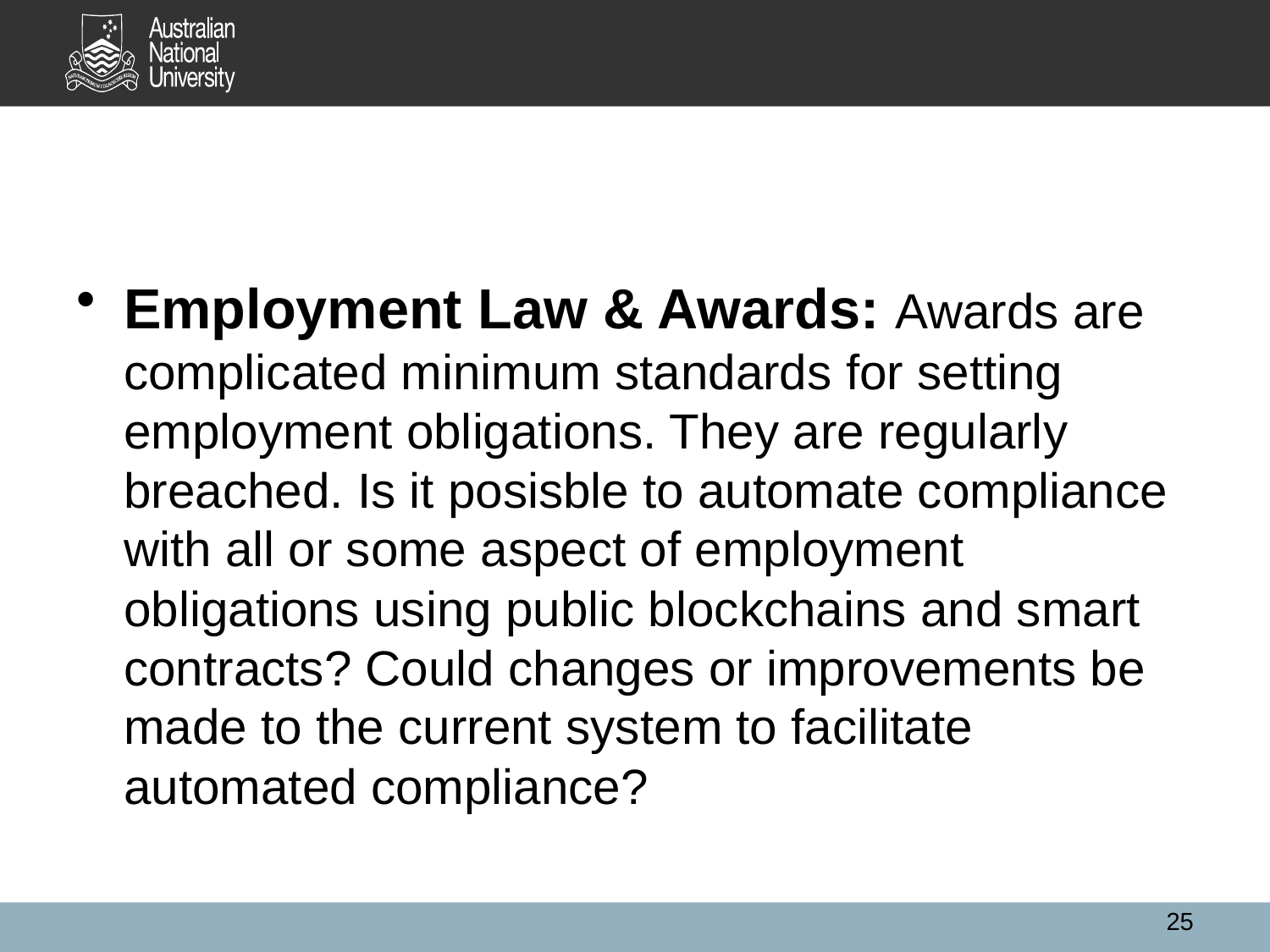

#
Employment Law & Awards: Awards are complicated minimum standards for setting employment obligations. They are regularly breached. Is it posisble to automate compliance with all or some aspect of employment obligations using public blockchains and smart contracts? Could changes or improvements be made to the current system to facilitate automated compliance?
25